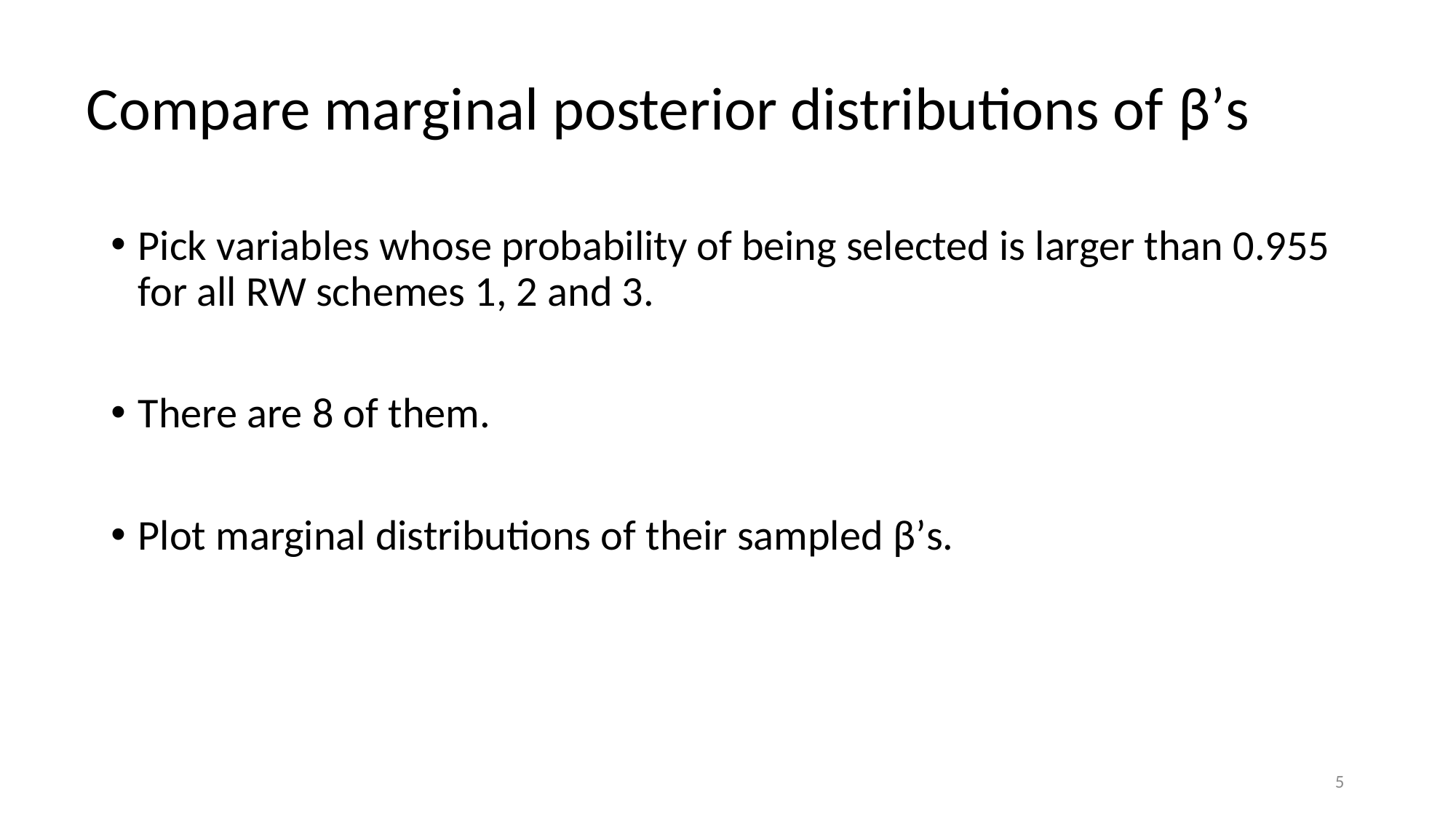

# Compare marginal posterior distributions of β’s
Pick variables whose probability of being selected is larger than 0.955 for all RW schemes 1, 2 and 3.

There are 8 of them.

Plot marginal distributions of their sampled β’s.
5